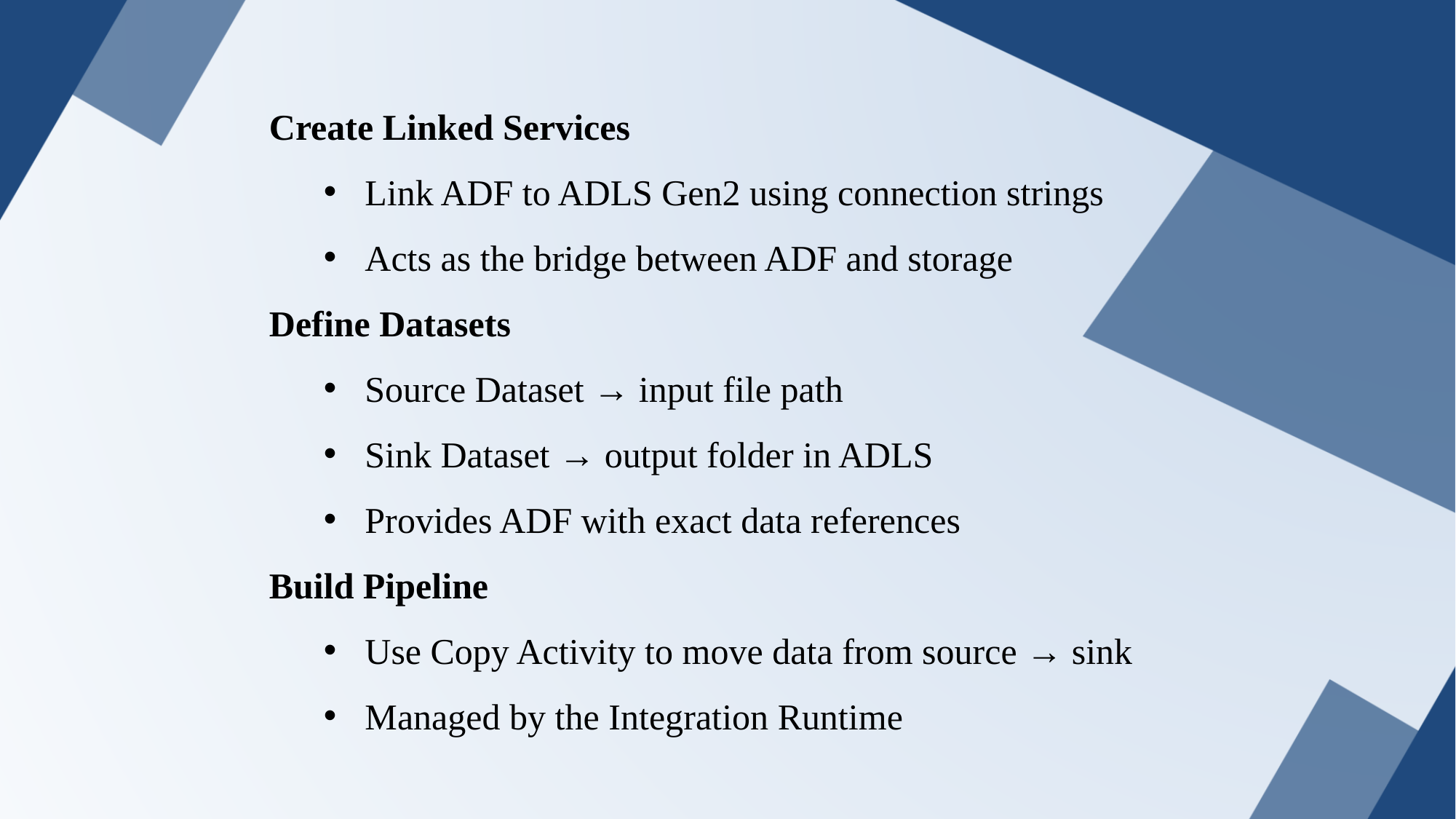

Create Linked Services
Link ADF to ADLS Gen2 using connection strings
Acts as the bridge between ADF and storage
Define Datasets
Source Dataset → input file path
Sink Dataset → output folder in ADLS
Provides ADF with exact data references
Build Pipeline
Use Copy Activity to move data from source → sink
Managed by the Integration Runtime